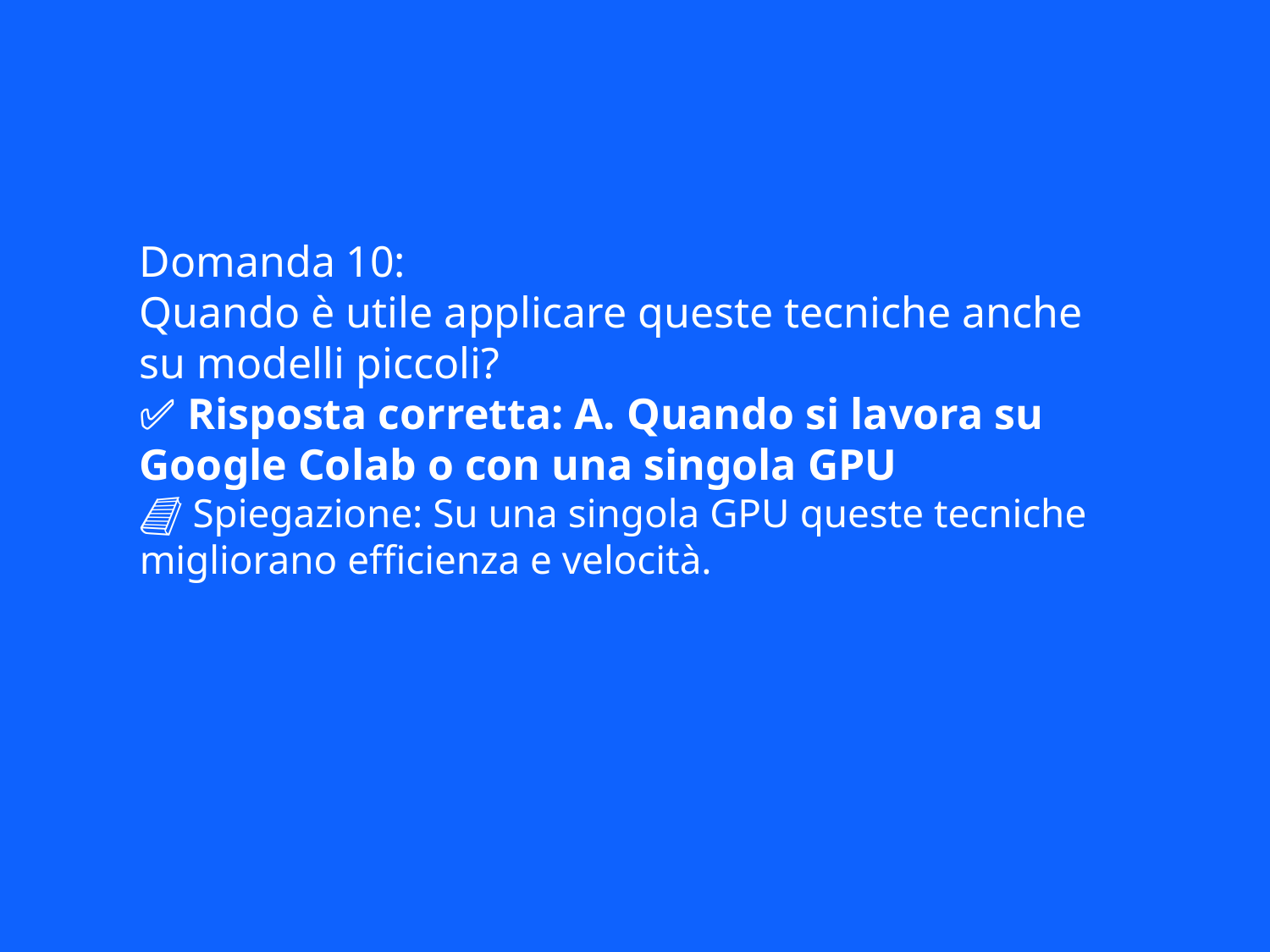

Domanda 10:
Quando è utile applicare queste tecniche anche su modelli piccoli?
✅ Risposta corretta: A. Quando si lavora su Google Colab o con una singola GPU
📘 Spiegazione: Su una singola GPU queste tecniche migliorano efficienza e velocità.